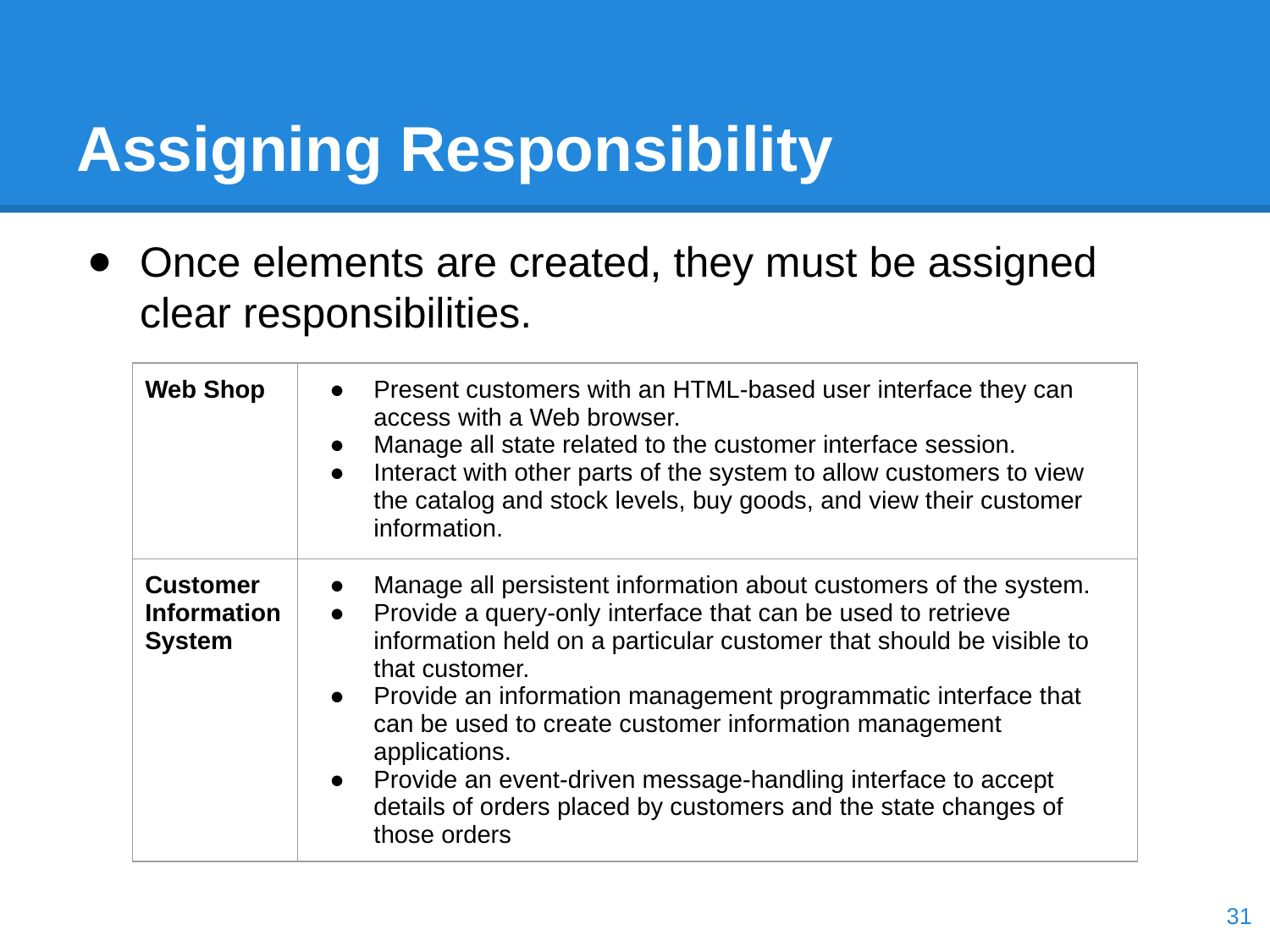

# Assigning Responsibility
Once elements are created, they must be assigned clear responsibilities.
| Web Shop | Present customers with an HTML-based user interface they can access with a Web browser. Manage all state related to the customer interface session. Interact with other parts of the system to allow customers to view the catalog and stock levels, buy goods, and view their customer information. |
| --- | --- |
| Customer Information System | Manage all persistent information about customers of the system. Provide a query-only interface that can be used to retrieve information held on a particular customer that should be visible to that customer. Provide an information management programmatic interface that can be used to create customer information management applications. Provide an event-driven message-handling interface to accept details of orders placed by customers and the state changes of those orders |
31